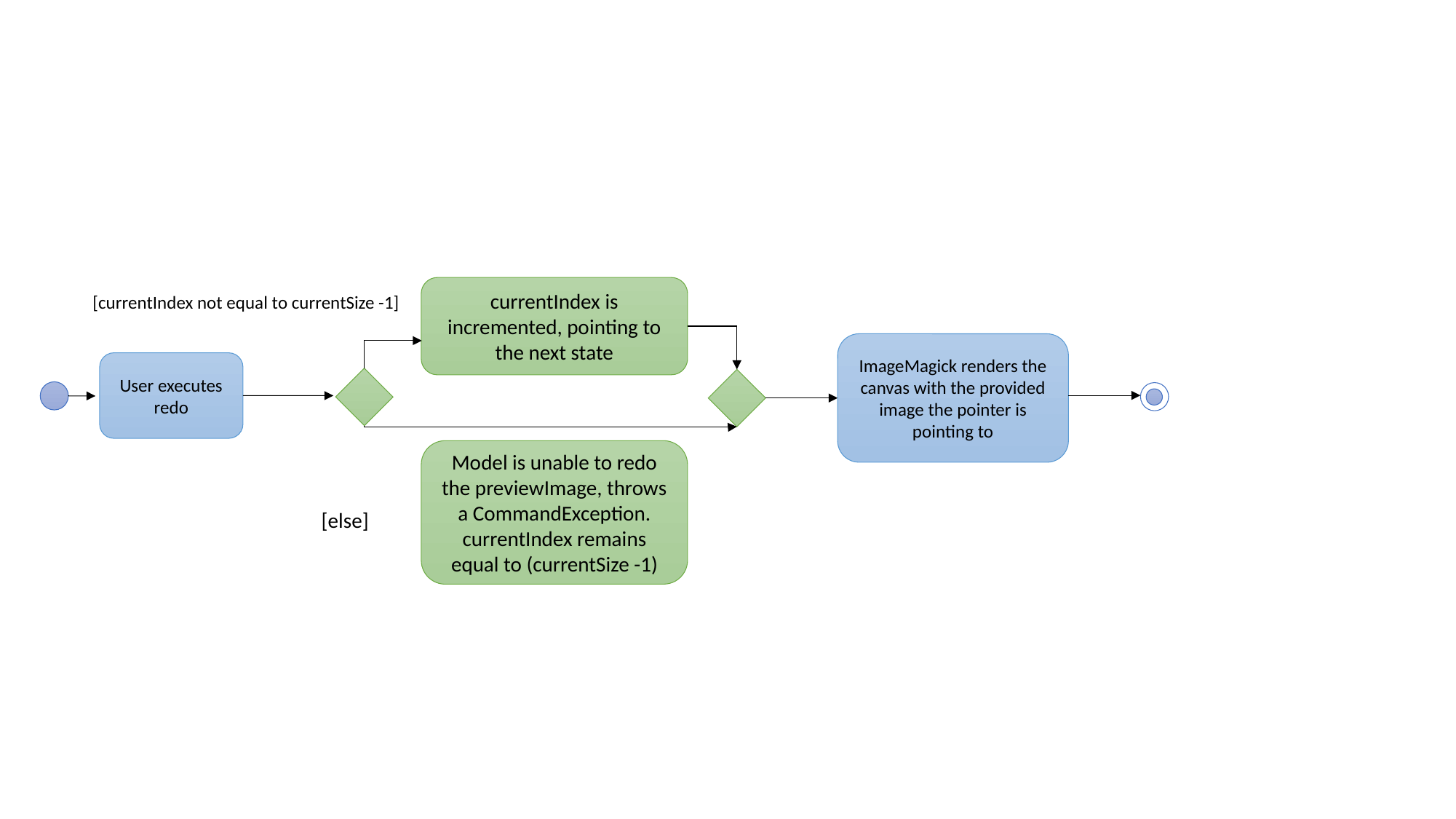

currentIndex is incremented, pointing to the next state
[currentIndex not equal to currentSize -1]
ImageMagick renders the canvas with the provided image the pointer is pointing to
User executes redo

Model is unable to redo the previewImage, throws a CommandException. currentIndex remains equal to (currentSize -1)
[else]